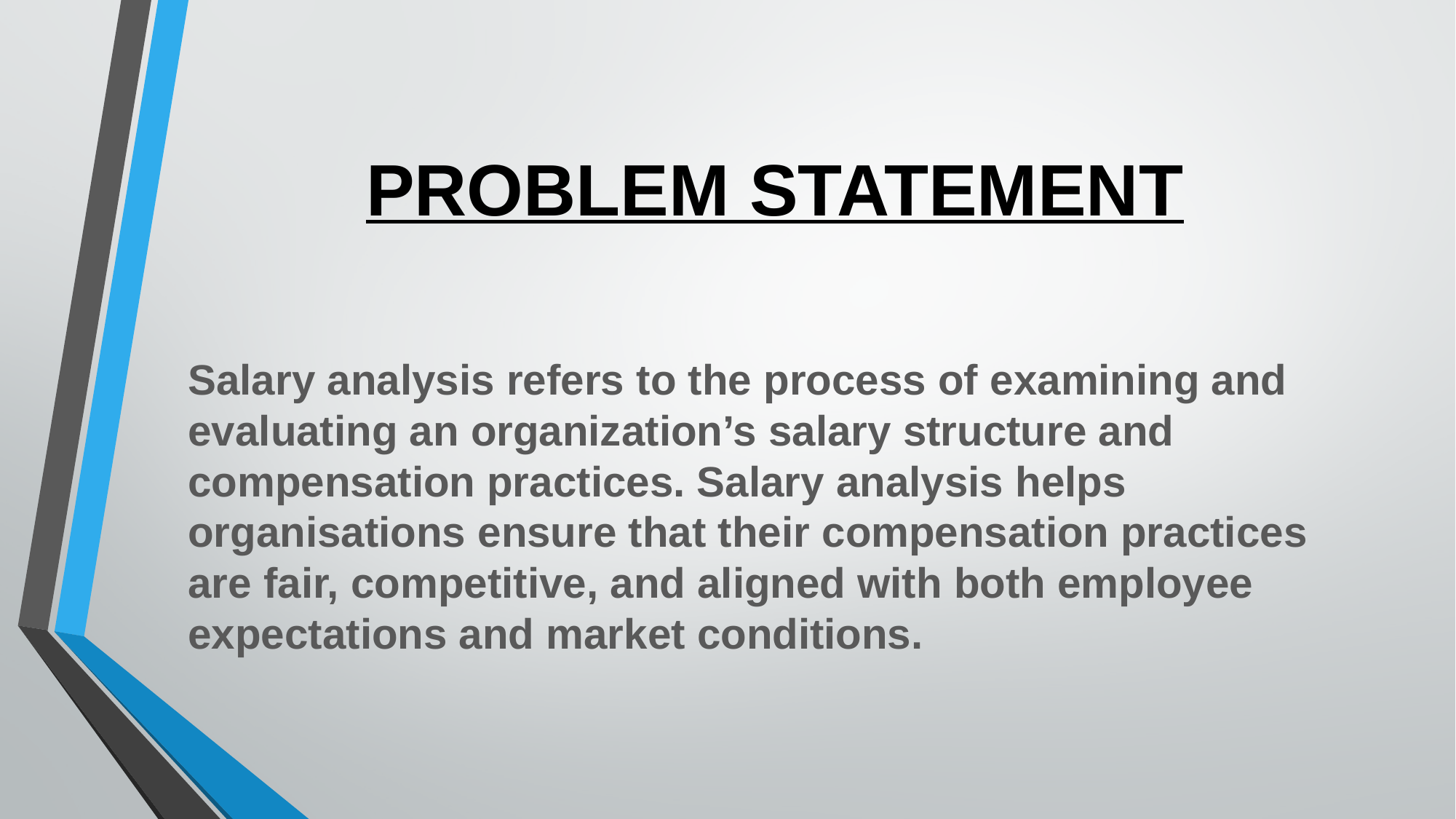

# PROBLEM STATEMENT
Salary analysis refers to the process of examining and evaluating an organization’s salary structure and compensation practices. Salary analysis helps organisations ensure that their compensation practices are fair, competitive, and aligned with both employee expectations and market conditions.